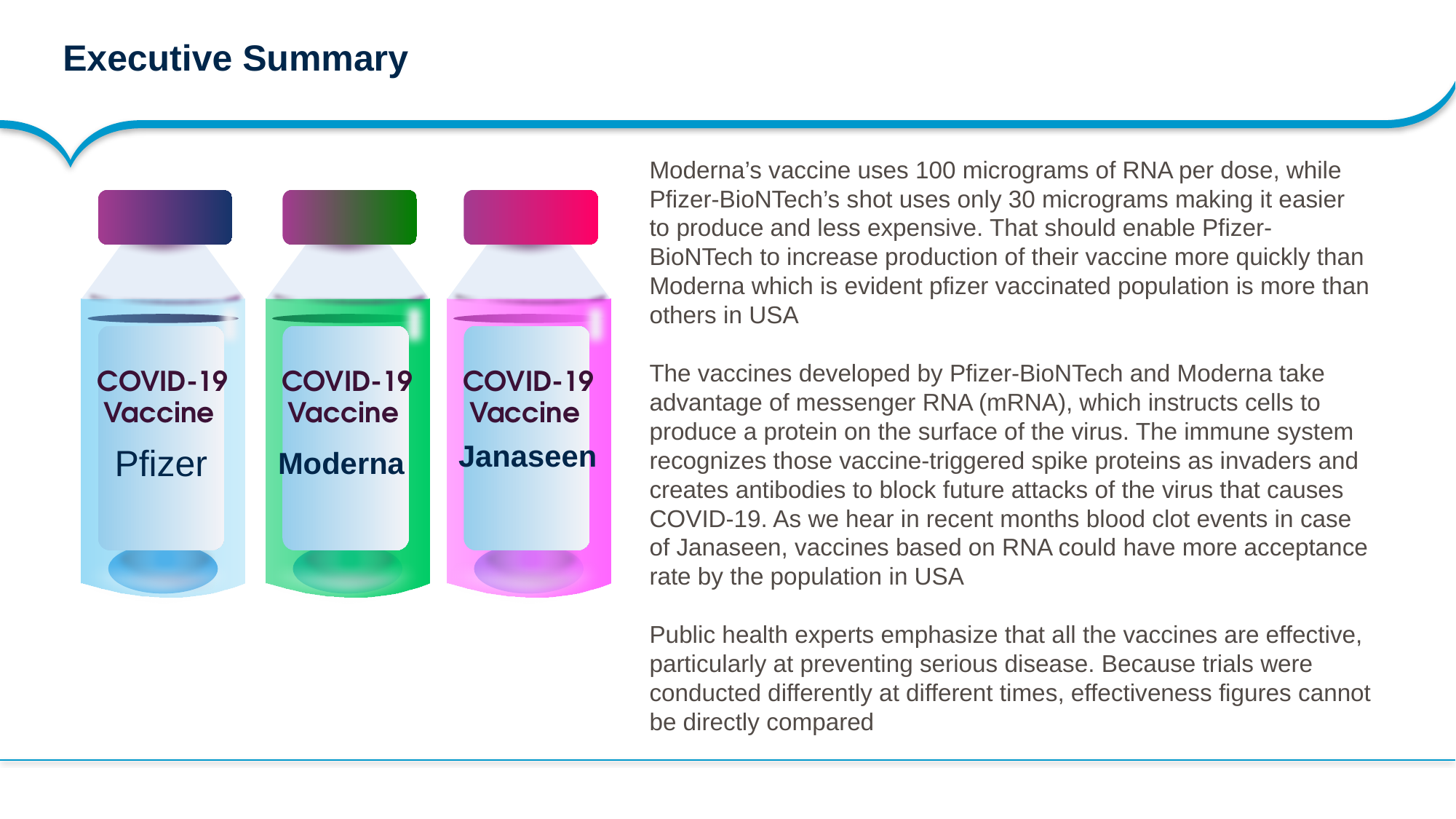

# Executive Summary
Moderna’s vaccine uses 100 micrograms of RNA per dose, while Pfizer-BioNTech’s shot uses only 30 micrograms making it easier to produce and less expensive. That should enable Pfizer-BioNTech to increase production of their vaccine more quickly than Moderna which is evident pfizer vaccinated population is more than others in USA

The vaccines developed by Pfizer-BioNTech and Moderna take advantage of messenger RNA (mRNA), which instructs cells to produce a protein on the surface of the virus. The immune system recognizes those vaccine-triggered spike proteins as invaders and creates antibodies to block future attacks of the virus that causes COVID-19. As we hear in recent months blood clot events in case of Janaseen, vaccines based on RNA could have more acceptance rate by the population in USA

Public health experts emphasize that all the vaccines are effective, particularly at preventing serious disease. Because trials were conducted differently at different times, effectiveness figures cannot be directly compared

COVID-19
Vaccine
Pfizer

COVID-19
Vaccine
Moderna

COVID-19
Vaccine
Janaseen